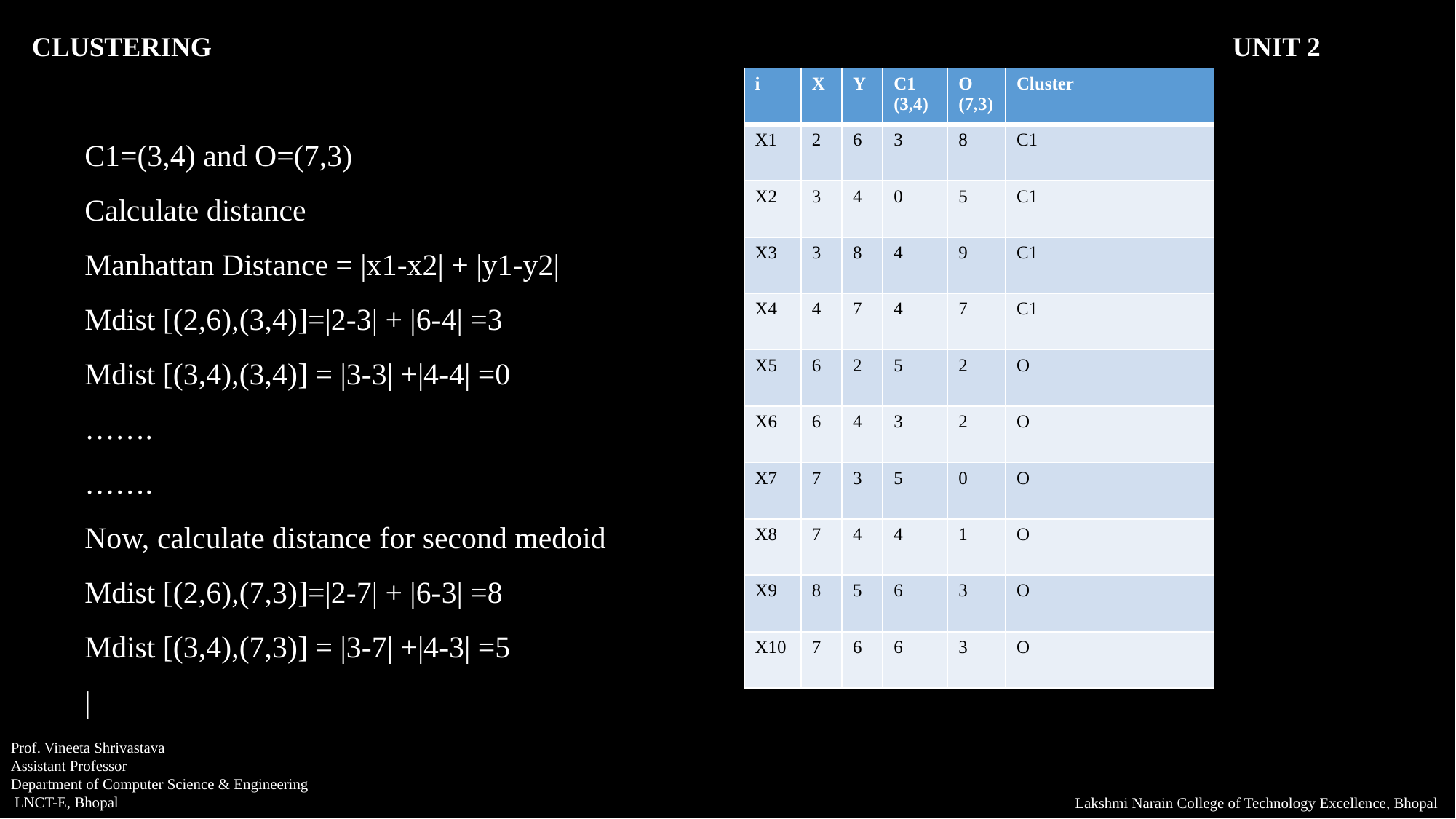

CLUSTERING										UNIT 2
| i | X | Y | C1 (3,4) | O (7,3) | Cluster |
| --- | --- | --- | --- | --- | --- |
| X1 | 2 | 6 | 3 | 8 | C1 |
| X2 | 3 | 4 | 0 | 5 | C1 |
| X3 | 3 | 8 | 4 | 9 | C1 |
| X4 | 4 | 7 | 4 | 7 | C1 |
| X5 | 6 | 2 | 5 | 2 | O |
| X6 | 6 | 4 | 3 | 2 | O |
| X7 | 7 | 3 | 5 | 0 | O |
| X8 | 7 | 4 | 4 | 1 | O |
| X9 | 8 | 5 | 6 | 3 | O |
| X10 | 7 | 6 | 6 | 3 | O |
C1=(3,4) and O=(7,3)
Calculate distance
Manhattan Distance = |x1-x2| + |y1-y2|
Mdist [(2,6),(3,4)]=|2-3| + |6-4| =3
Mdist [(3,4),(3,4)] = |3-3| +|4-4| =0
…….
…….
Now, calculate distance for second medoid
Mdist [(2,6),(7,3)]=|2-7| + |6-3| =8
Mdist [(3,4),(7,3)] = |3-7| +|4-3| =5
|

Prof. Vineeta Shrivastava
Assistant Professor
Department of Computer Science & Engineering
 LNCT-E, Bhopal
Lakshmi Narain College of Technology Excellence, Bhopal